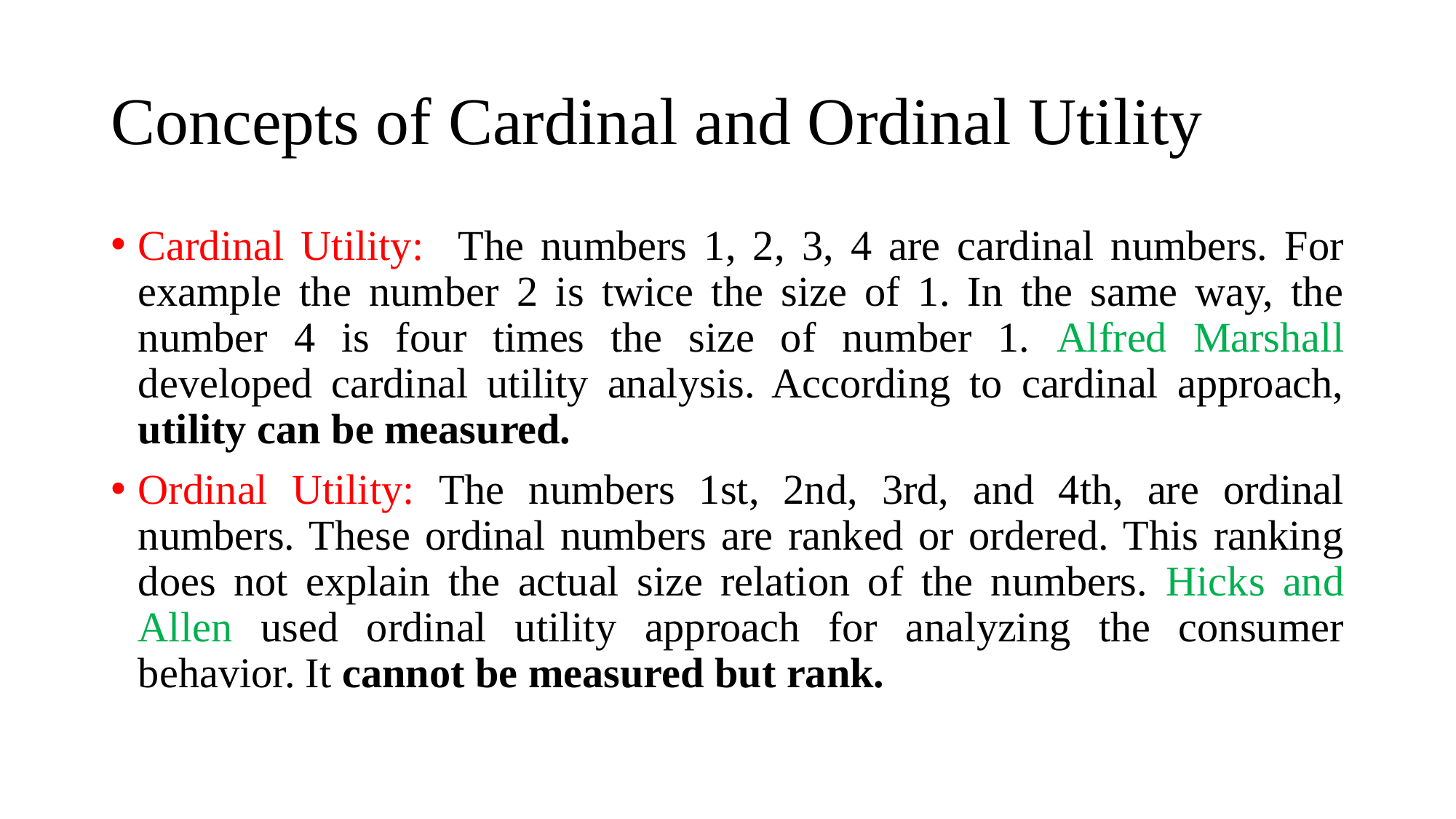

# Concepts of Cardinal and Ordinal Utility
Cardinal Utility:  The numbers 1, 2, 3, 4 are cardinal numbers. For example the number 2 is twice the size of 1. In the same way, the number 4 is four times the size of number 1. Alfred Marshall developed cardinal utility analysis. According to cardinal approach, utility can be measured.
Ordinal Utility: The numbers 1st, 2nd, 3rd, and 4th, are ordinal numbers. These ordinal numbers are ranked or ordered. This ranking does not explain the actual size relation of the numbers. Hicks and Allen used ordinal utility approach for analyzing the consumer behavior. It cannot be measured but rank.